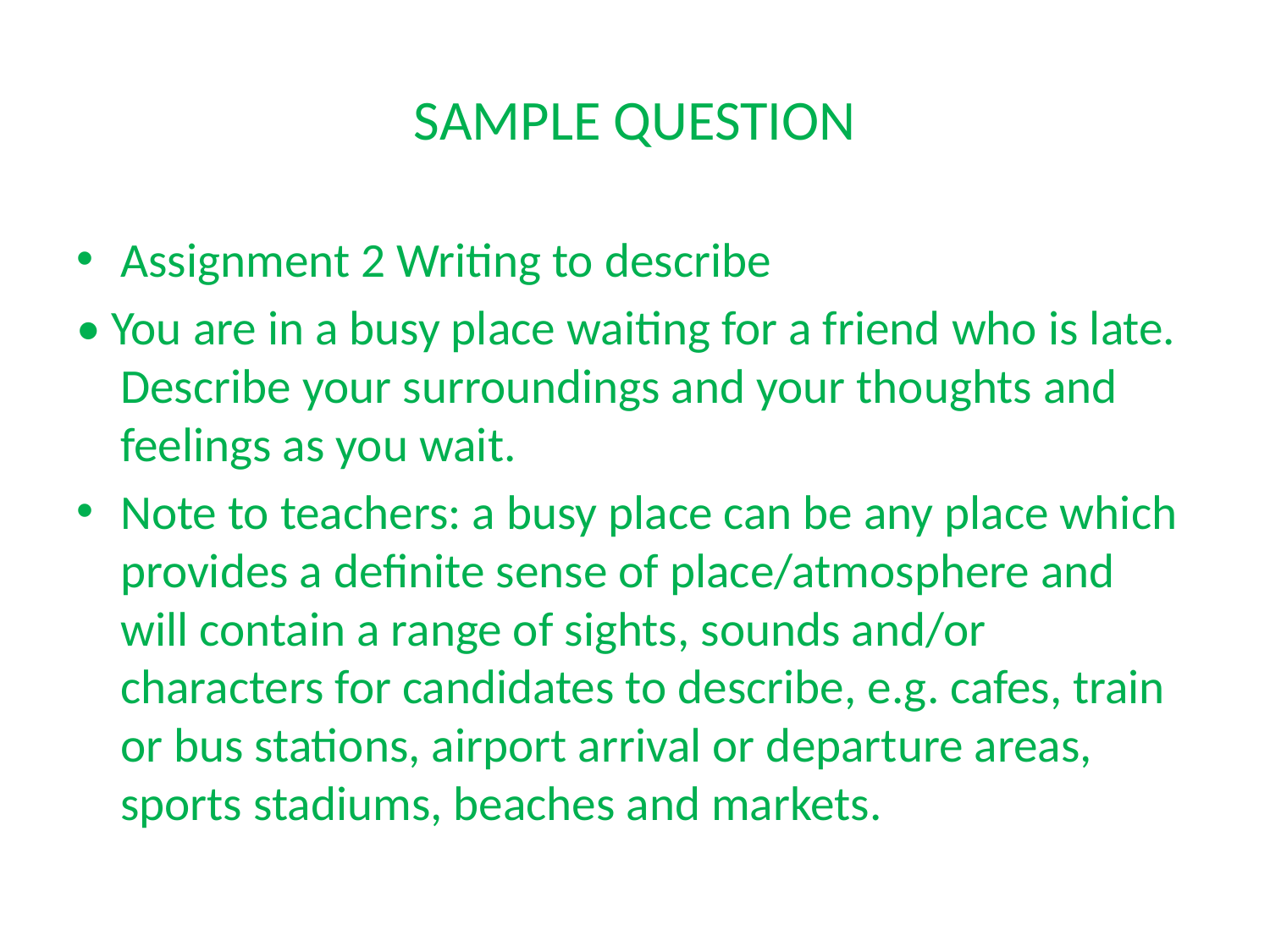

# SAMPLE QUESTION
Assignment 2 Writing to describe
• You are in a busy place waiting for a friend who is late. Describe your surroundings and your thoughts and feelings as you wait.
Note to teachers: a busy place can be any place which provides a definite sense of place/atmosphere and will contain a range of sights, sounds and/or characters for candidates to describe, e.g. cafes, train or bus stations, airport arrival or departure areas, sports stadiums, beaches and markets.